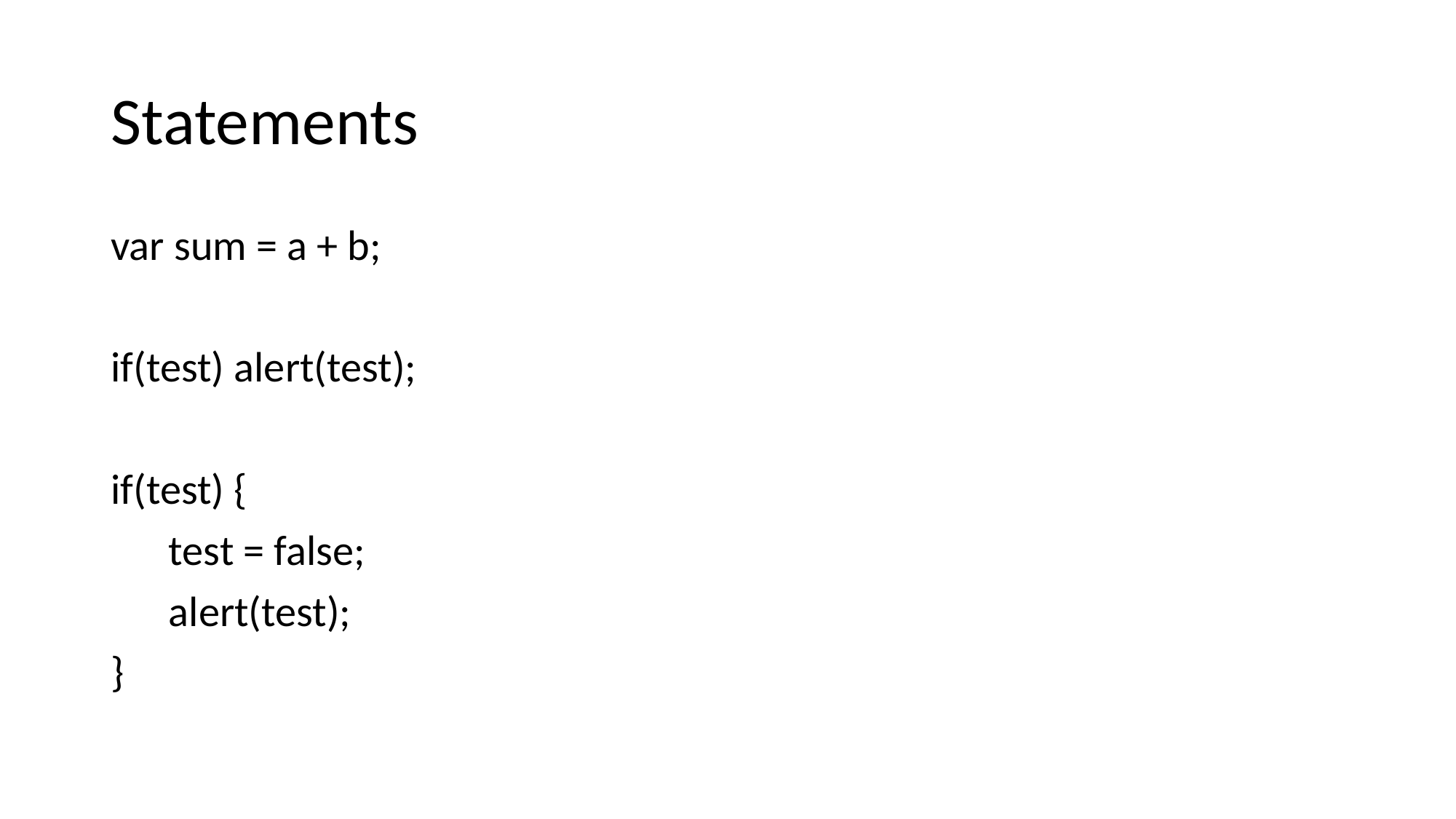

# Statements
var sum = a + b;

if(test) alert(test);

if(test) {
      test = false;
      alert(test);
}